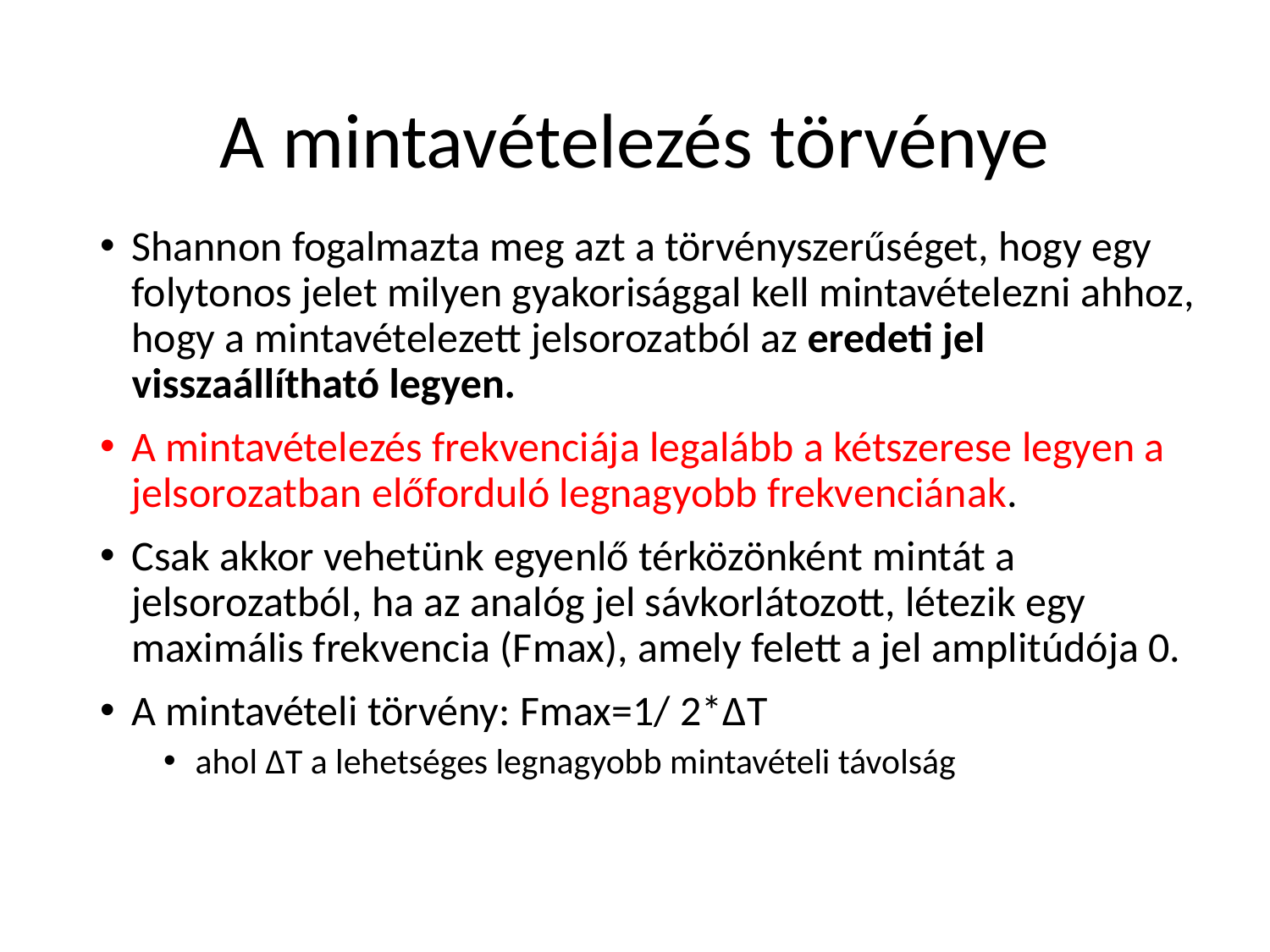

# A mintavételezés törvénye
Shannon fogalmazta meg azt a törvényszerűséget, hogy egy folytonos jelet milyen gyakorisággal kell mintavételezni ahhoz, hogy a mintavételezett jelsorozatból az eredeti jel visszaállítható legyen.
A mintavételezés frekvenciája legalább a kétszerese legyen a jelsorozatban előforduló legnagyobb frekvenciának.
Csak akkor vehetünk egyenlő térközönként mintát a jelsorozatból, ha az analóg jel sávkorlátozott, létezik egy maximális frekvencia (Fmax), amely felett a jel amplitúdója 0.
A mintavételi törvény: Fmax=1/ 2*ΔT
ahol ΔT a lehetséges legnagyobb mintavételi távolság